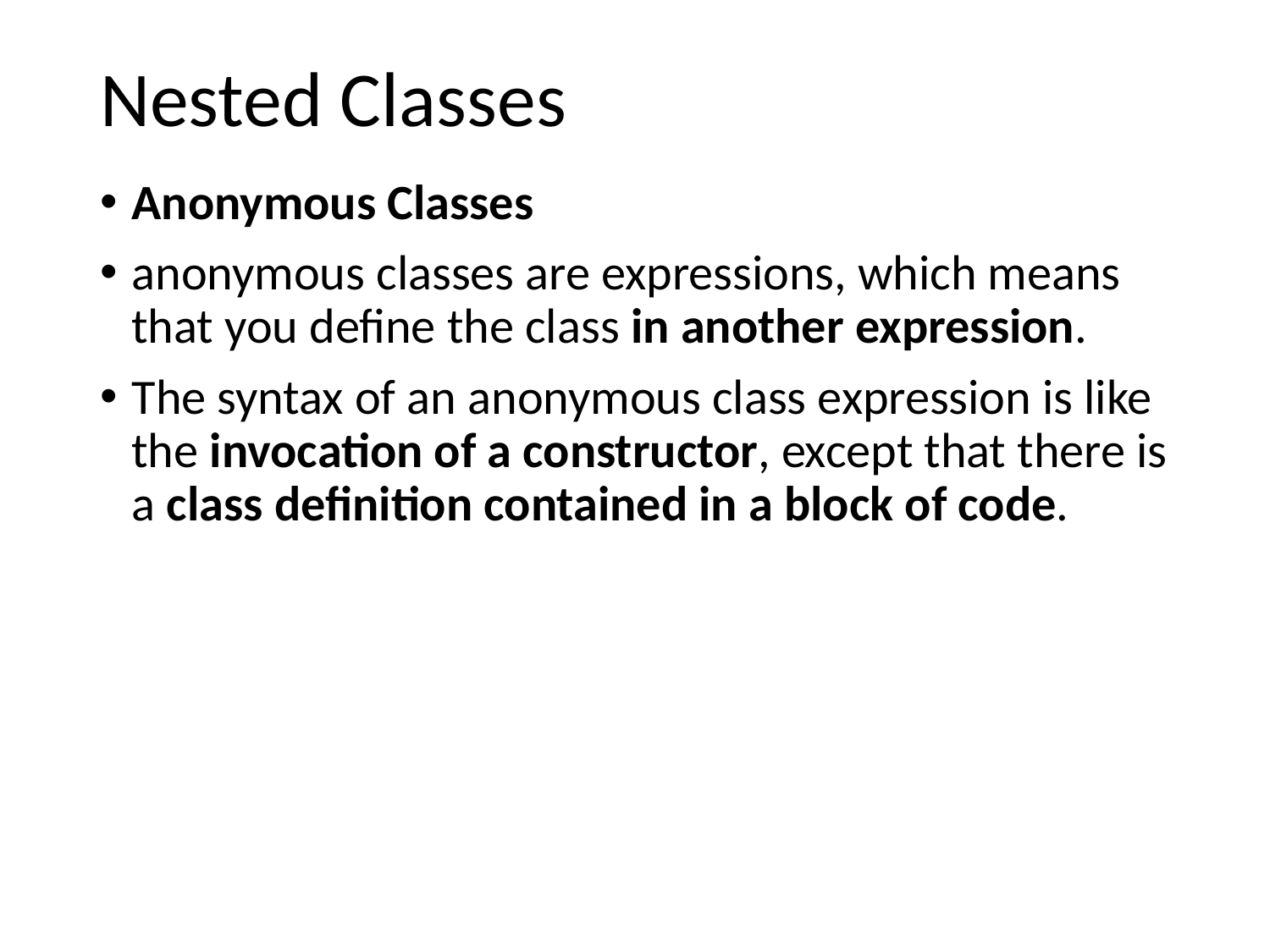

# Nested Classes
Anonymous Classes
anonymous classes are expressions, which means that you define the class in another expression.
The syntax of an anonymous class expression is like the invocation of a constructor, except that there is a class definition contained in a block of code.